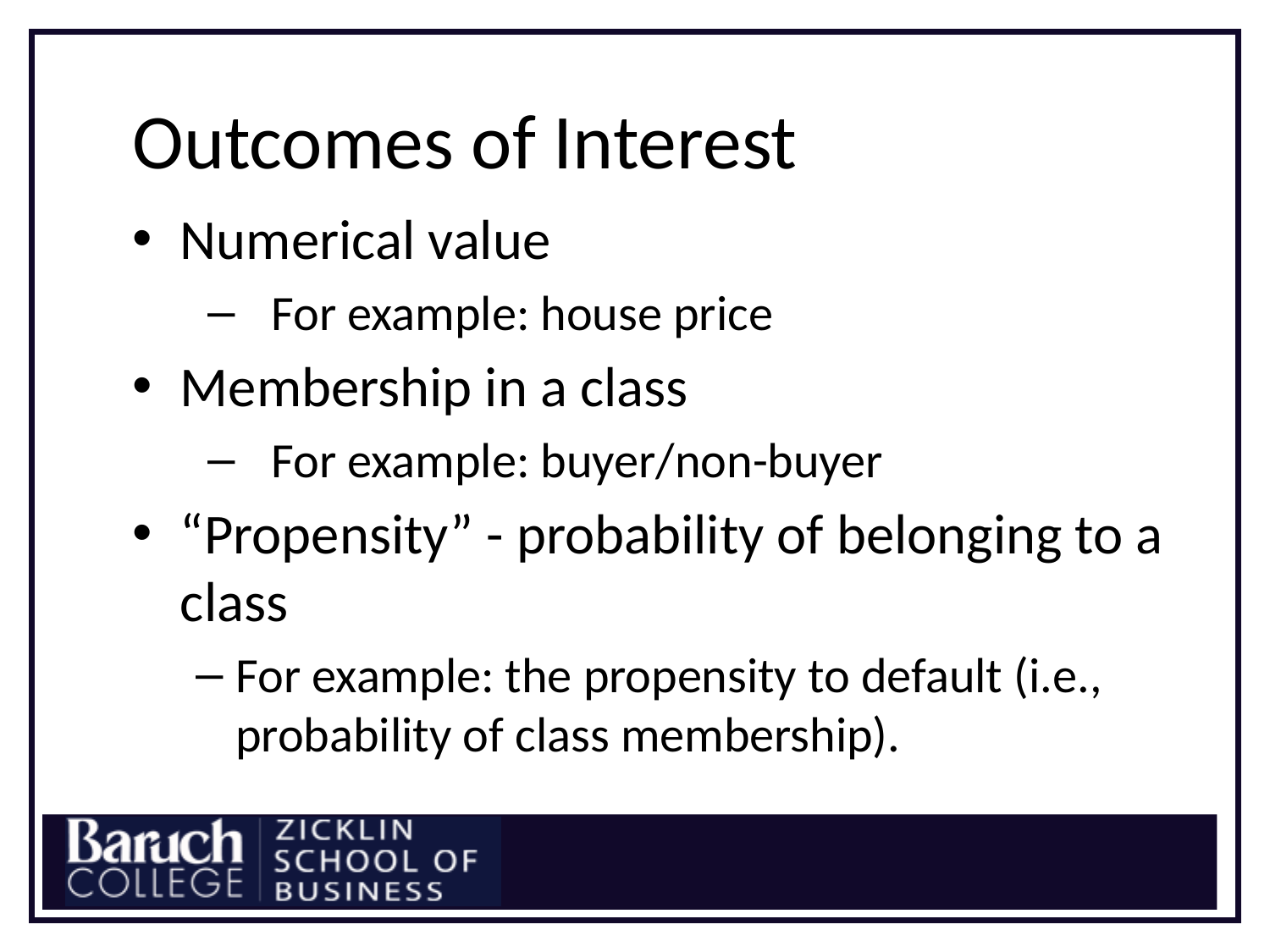

# Outcomes of Interest
Numerical value
For example: house price
Membership in a class
For example: buyer/non-buyer
“Propensity” - probability of belonging to a class
For example: the propensity to default (i.e., probability of class membership).